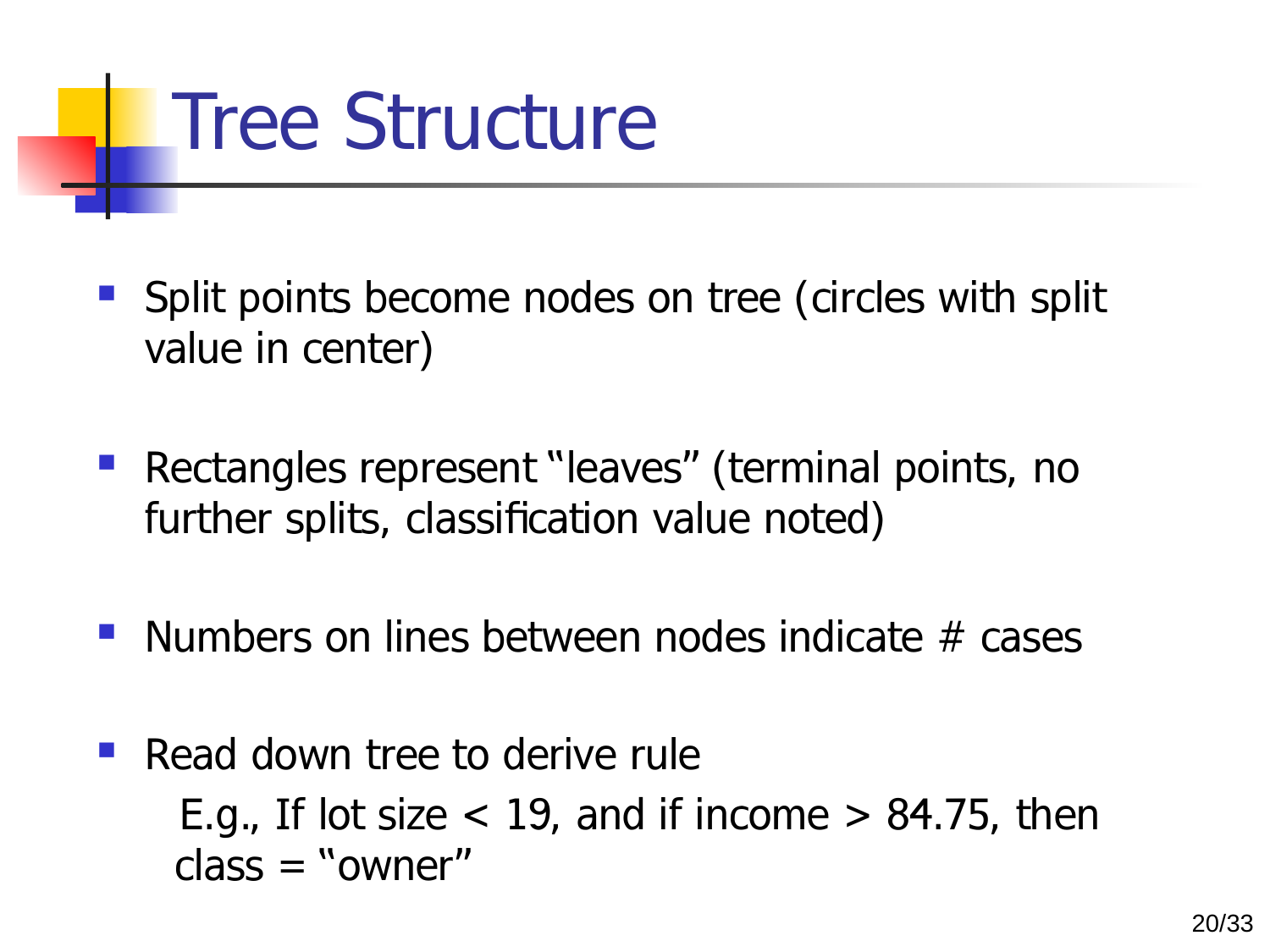

# Tree Structure
Split points become nodes on tree (circles with split value in center)

Rectangles represent “leaves” (terminal points, no further splits, classification value noted)

Numbers on lines between nodes indicate # cases

Read down tree to derive rule
E.g., If lot size < 19, and if income > 84.75, then class = “owner”

20/33